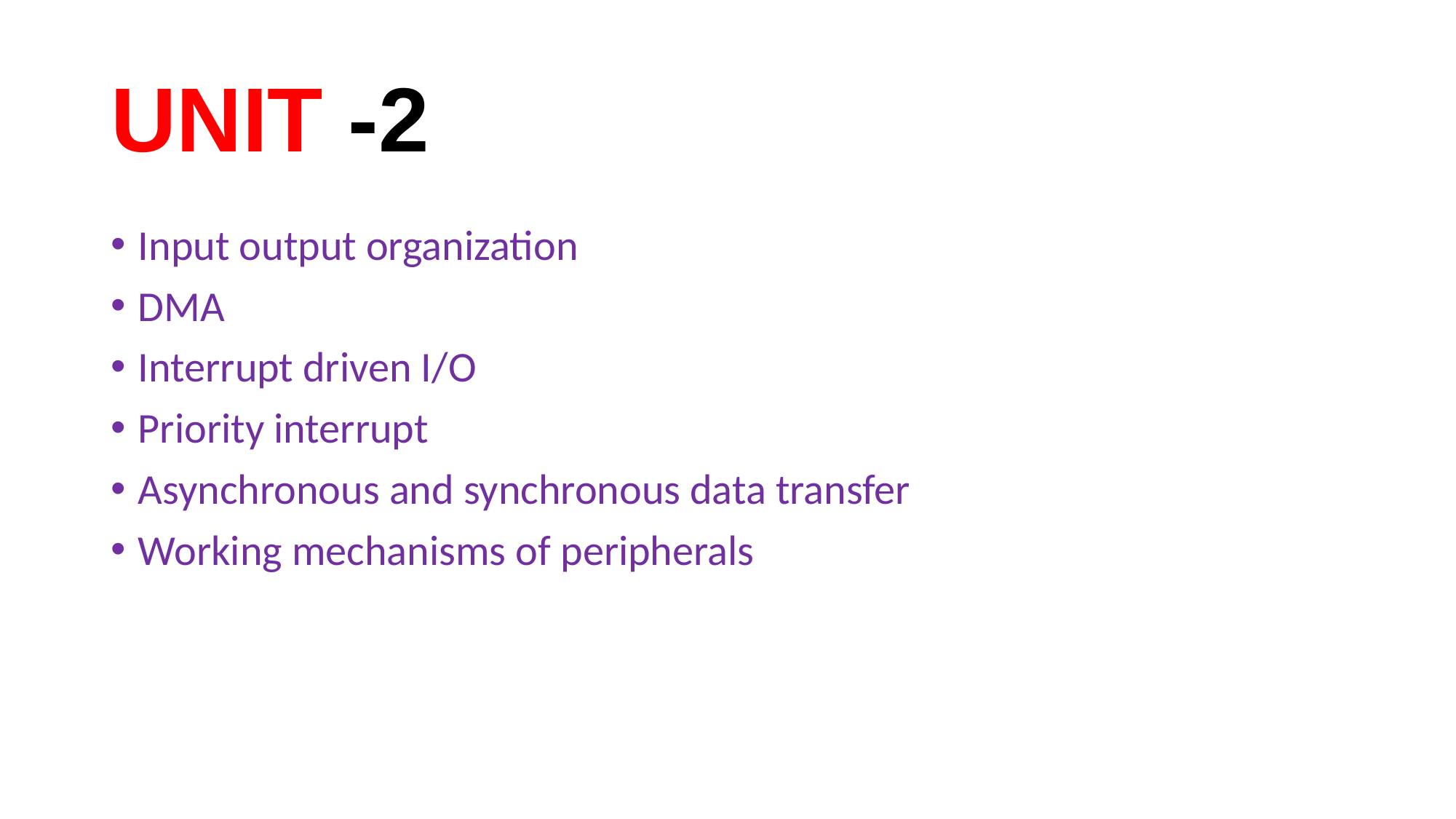

# UNIT -2
Input output organization
DMA
Interrupt driven I/O
Priority interrupt
Asynchronous and synchronous data transfer
Working mechanisms of peripherals